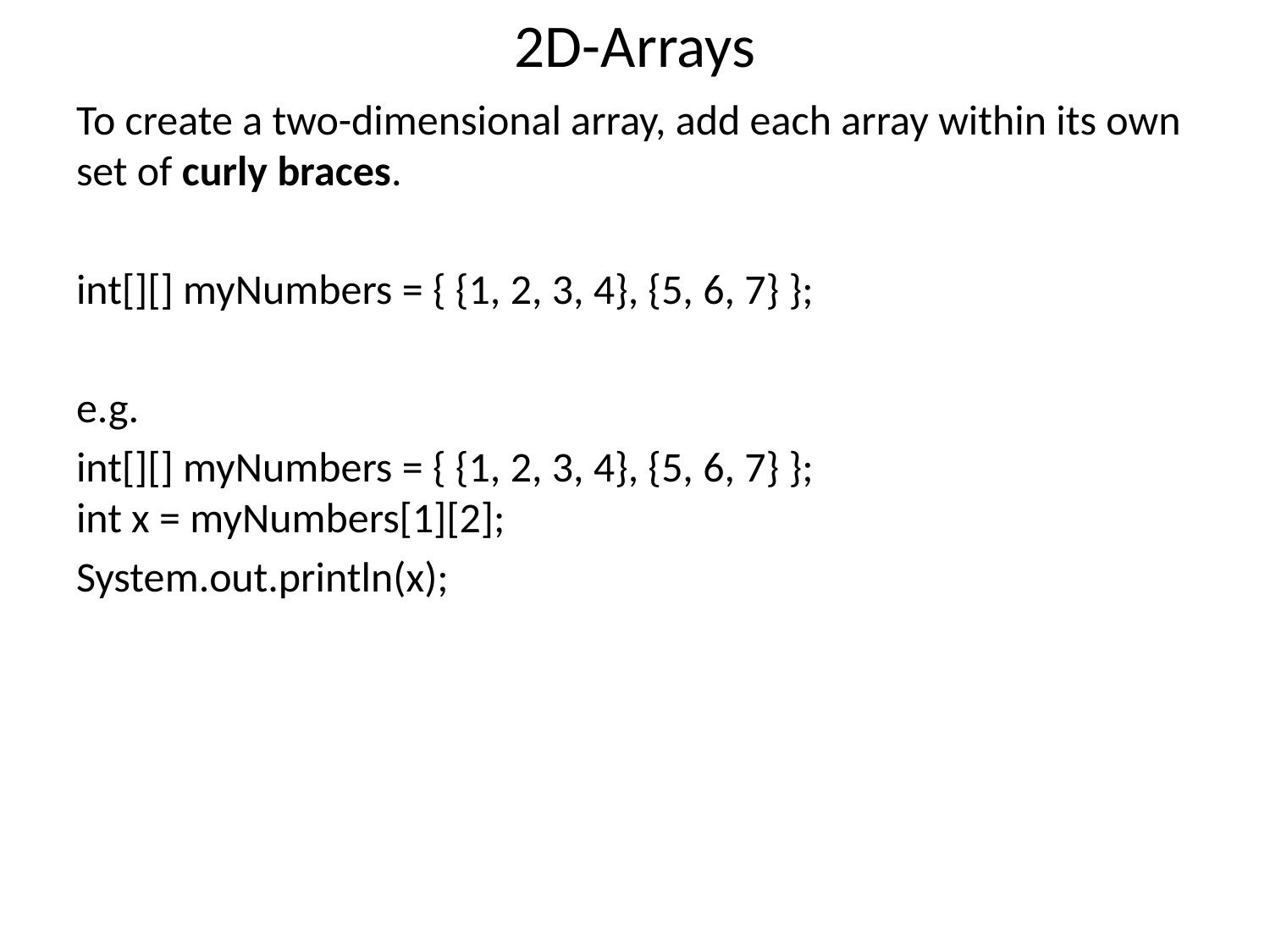

# 2D-Arrays
To create a two-dimensional array, add each array within its own set of curly braces.

int[][] myNumbers = { {1, 2, 3, 4}, {5, 6, 7} };

e.g.
int[][] myNumbers = { {1, 2, 3, 4}, {5, 6, 7} };
int x = myNumbers[1][2];
System.out.println(x);